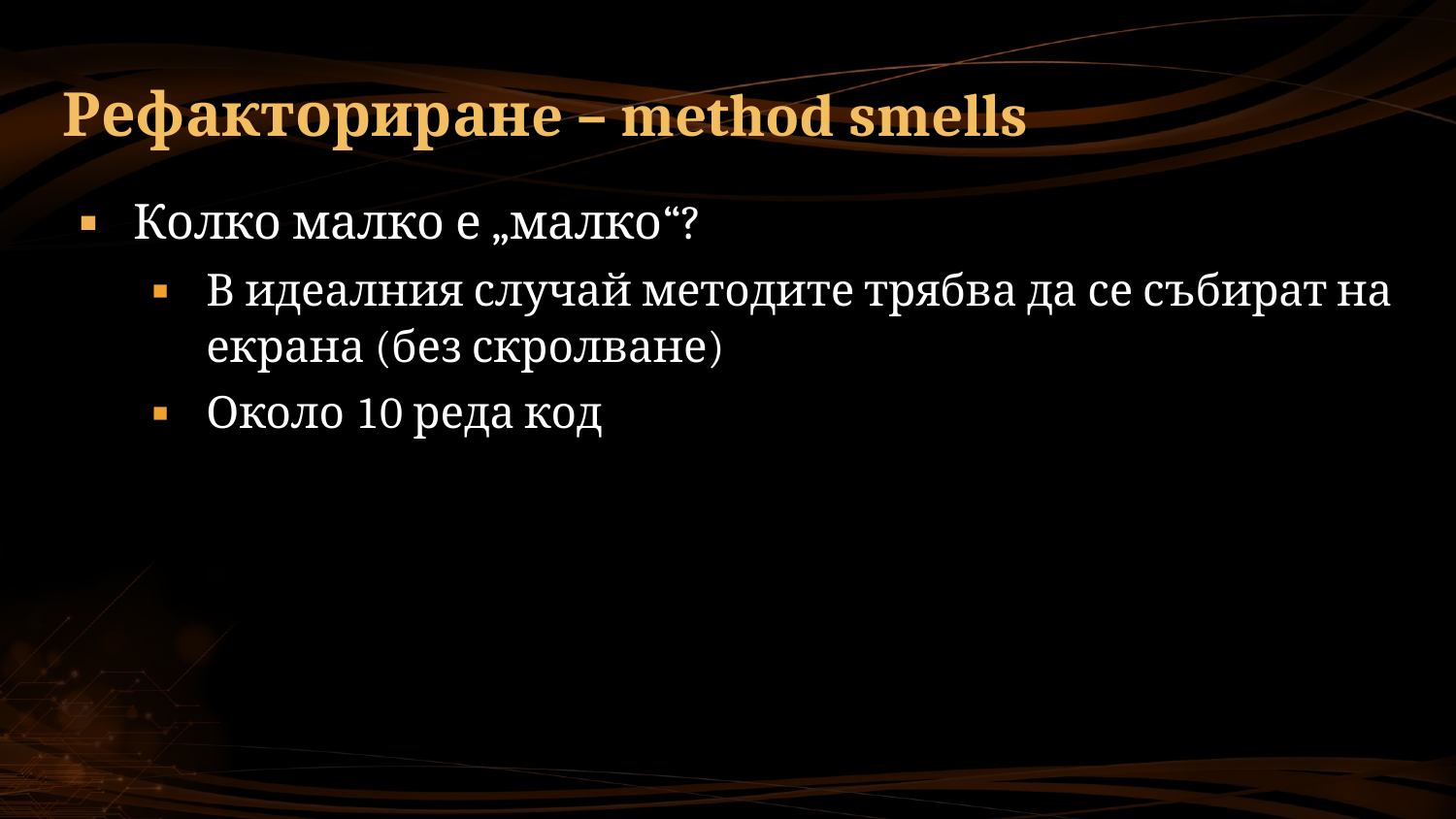

# Рефакториранe – method smells
Колко малко е „малко“?
В идеалния случай методите трябва да се събират на екрана (без скролване)
Около 10 реда код